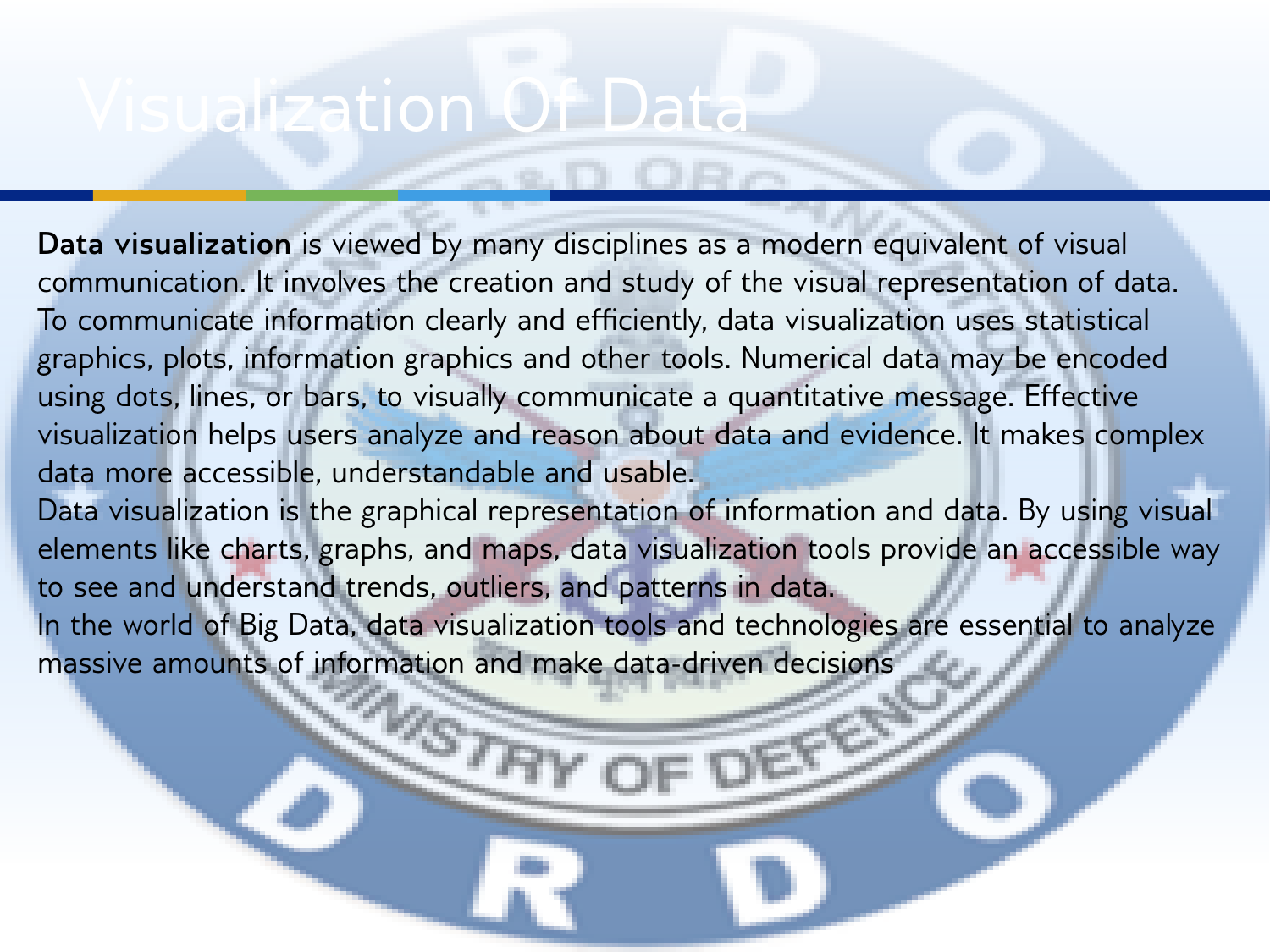

# Visualization Of Data
Data visualization is viewed by many disciplines as a modern equivalent of visual communication. It involves the creation and study of the visual representation of data.
To communicate information clearly and efficiently, data visualization uses statistical graphics, plots, information graphics and other tools. Numerical data may be encoded using dots, lines, or bars, to visually communicate a quantitative message. Effective visualization helps users analyze and reason about data and evidence. It makes complex data more accessible, understandable and usable.
Data visualization is the graphical representation of information and data. By using visual elements like charts, graphs, and maps, data visualization tools provide an accessible way to see and understand trends, outliers, and patterns in data.
In the world of Big Data, data visualization tools and technologies are essential to analyze massive amounts of information and make data-driven decisions